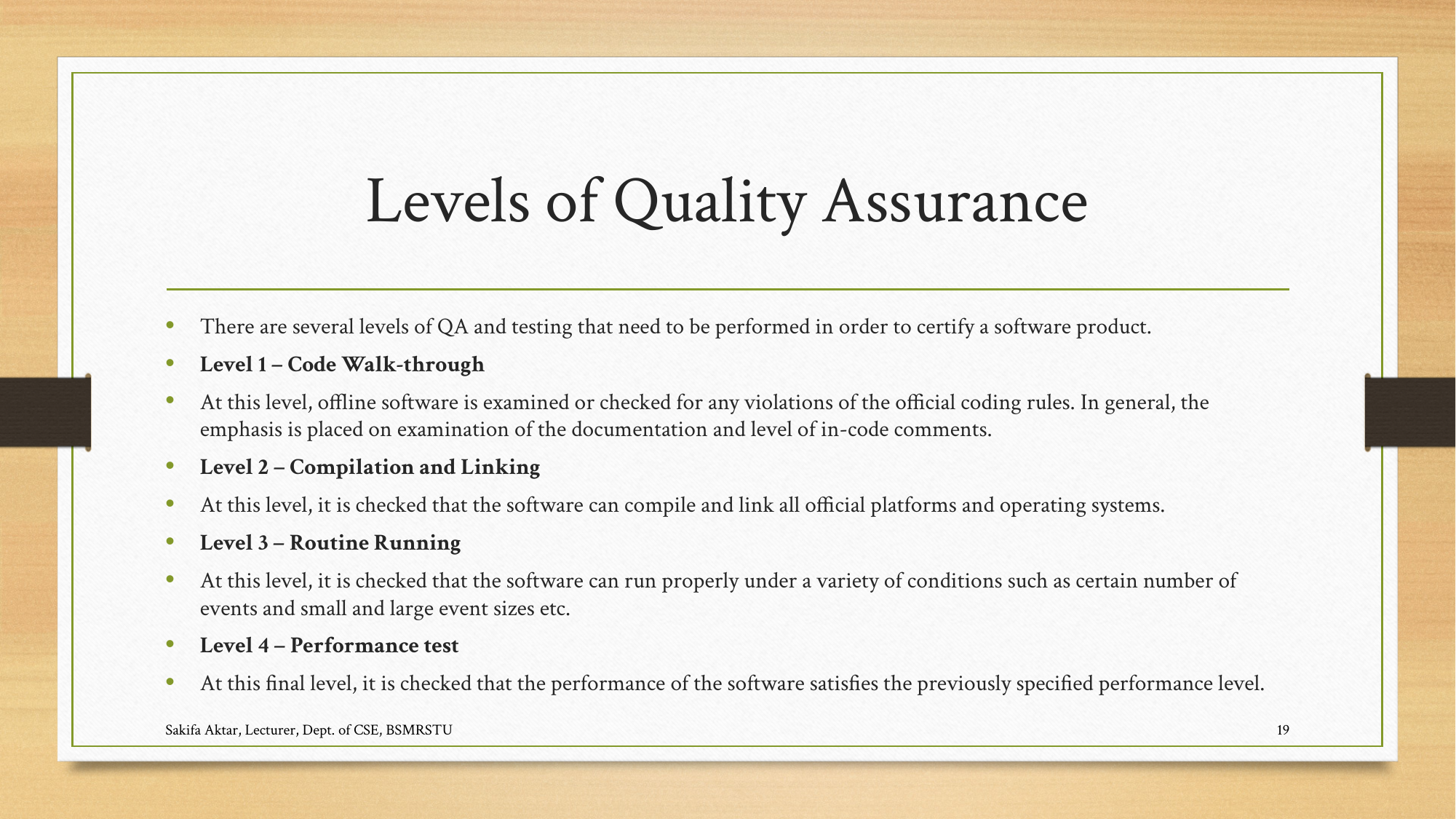

# Levels of Quality Assurance
There are several levels of QA and testing that need to be performed in order to certify a software product.
Level 1 − Code Walk-through
At this level, offline software is examined or checked for any violations of the official coding rules. In general, the emphasis is placed on examination of the documentation and level of in-code comments.
Level 2 − Compilation and Linking
At this level, it is checked that the software can compile and link all official platforms and operating systems.
Level 3 − Routine Running
At this level, it is checked that the software can run properly under a variety of conditions such as certain number of events and small and large event sizes etc.
Level 4 − Performance test
At this final level, it is checked that the performance of the software satisfies the previously specified performance level.

Sakifa Aktar, Lecturer, Dept. of CSE, BSMRSTU
19